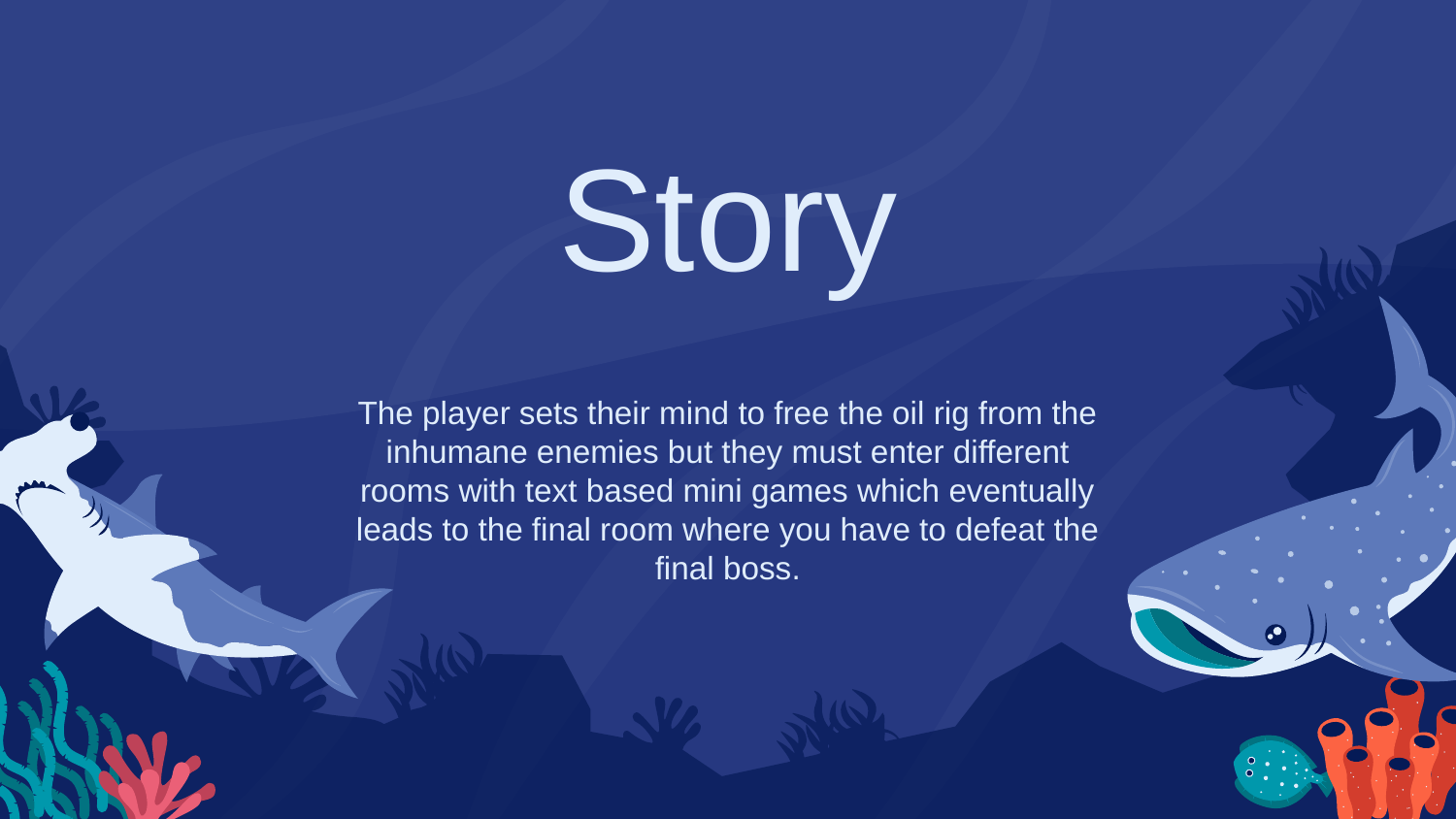

# Story

The player sets their mind to free the oil rig from the inhumane enemies but they must enter different rooms with text based mini games which eventually leads to the final room where you have to defeat the final boss.